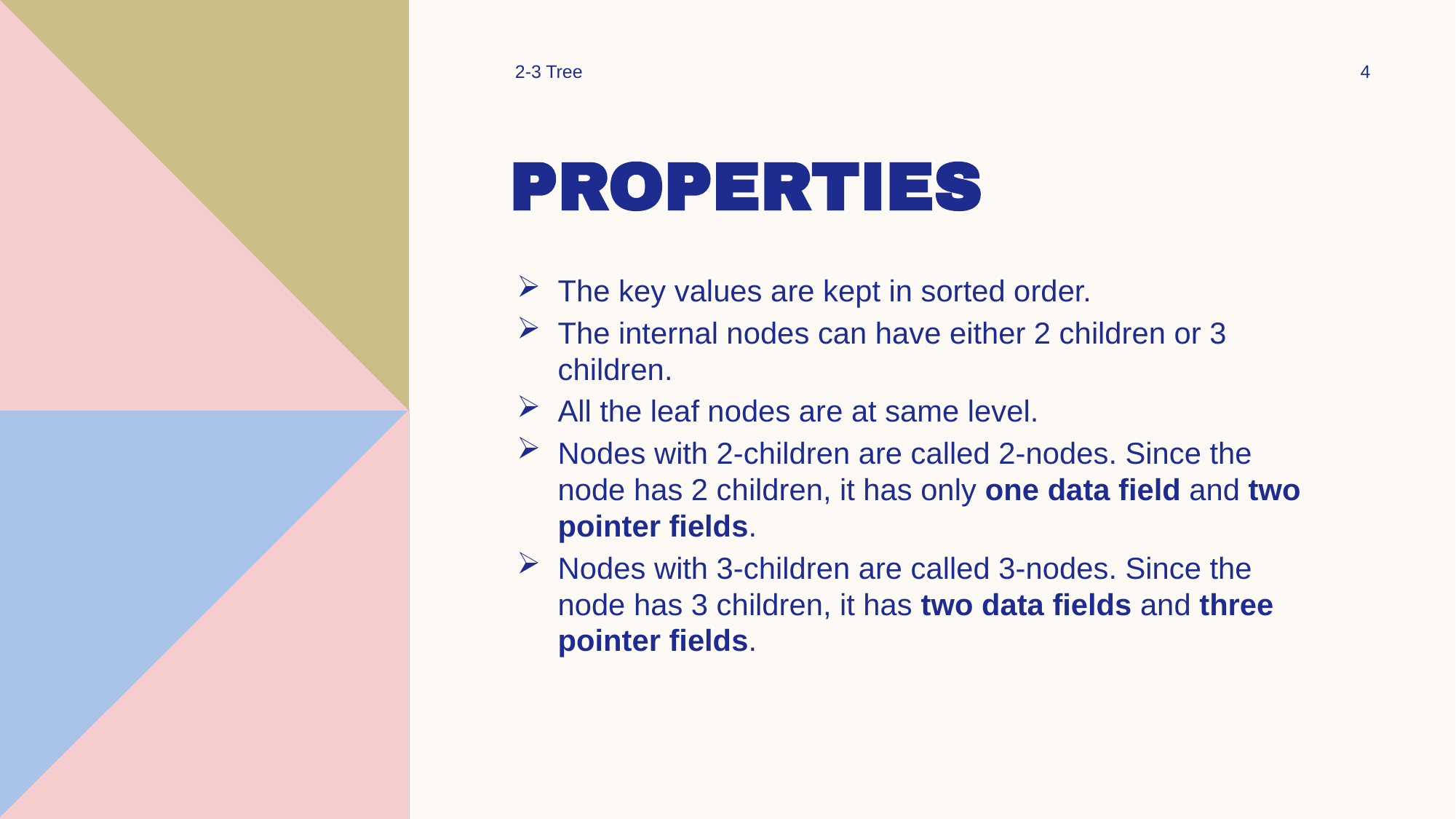

2-3 Tree
4
# Properties
The key values are kept in sorted order.
The internal nodes can have either 2 children or 3 children.
All the leaf nodes are at same level.
Nodes with 2-children are called 2-nodes. Since the node has 2 children, it has only one data field and two pointer fields.
Nodes with 3-children are called 3-nodes. Since the node has 3 children, it has two data fields and three pointer fields.